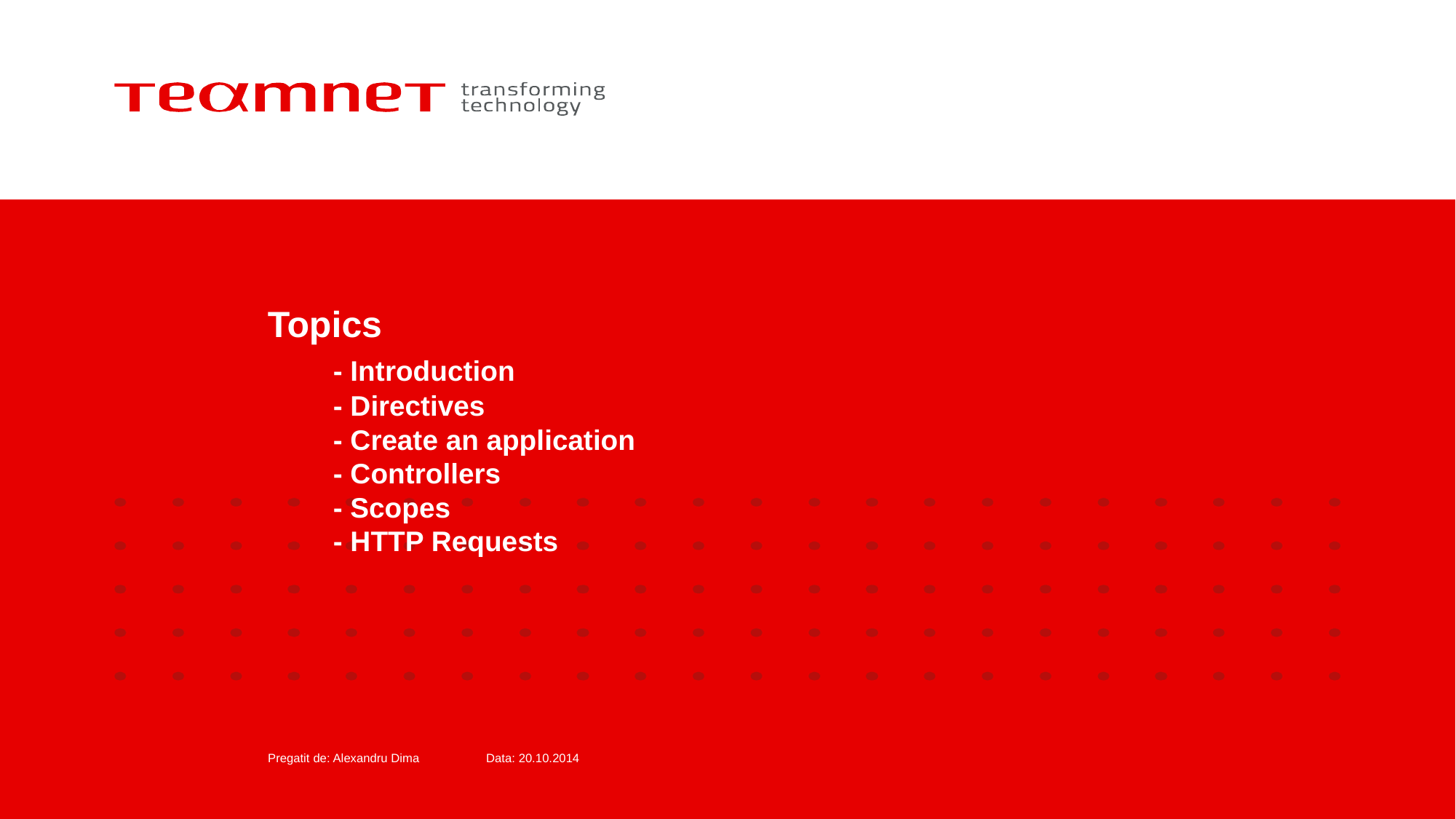

# Topics - Introduction - Directives - Create an application - Controllers - Scopes - HTTP Requests
Pregatit de: Alexandru Dima 	Data: 20.10.2014